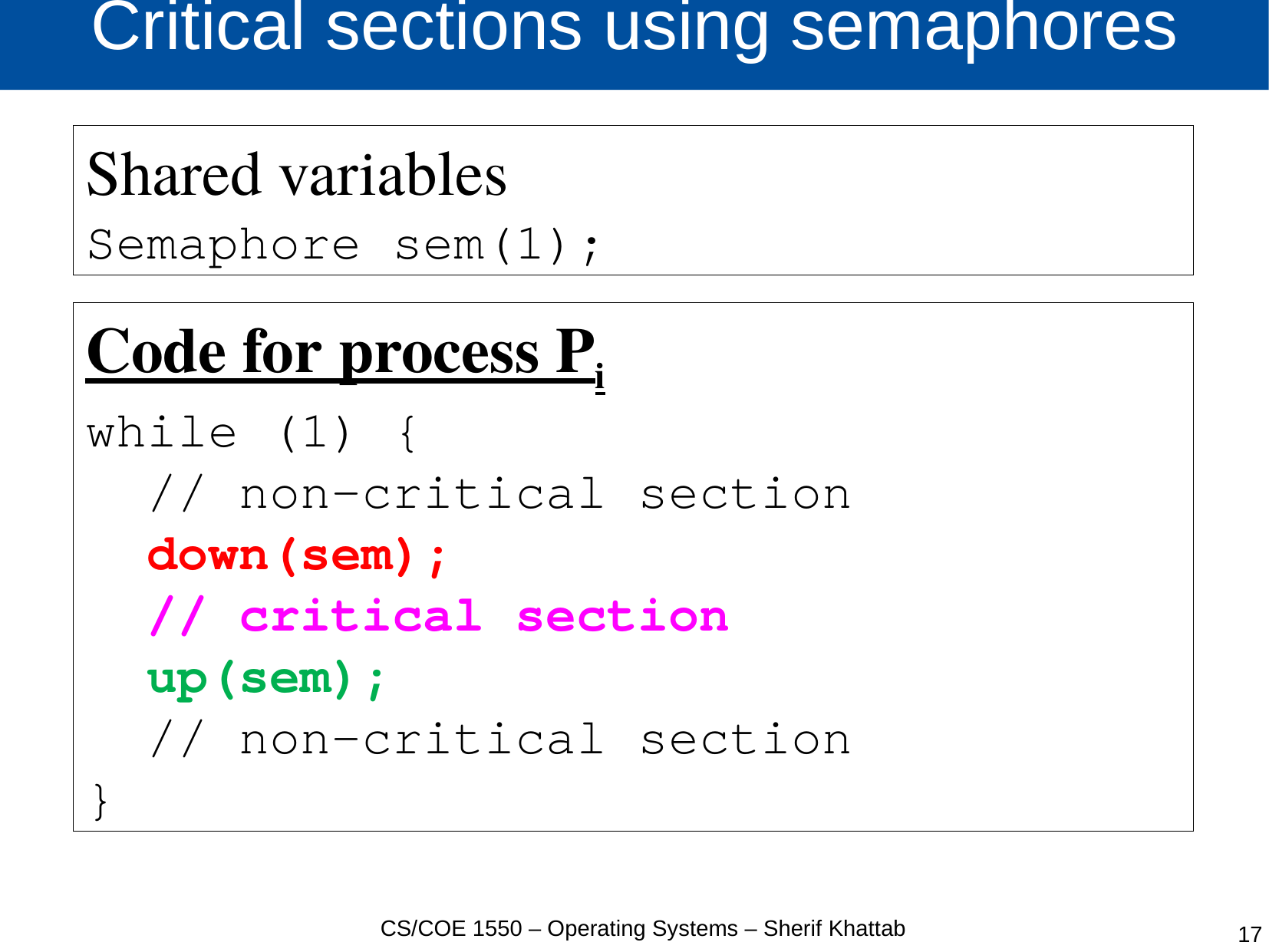

# Critical sections using semaphores
Shared variables
Semaphore sem(1);
Code for process Pi
while (1) {
  // non-critical section
  down(sem);
  // critical section
  up(sem);
  // non-critical section
}
CS/COE 1550 – Operating Systems – Sherif Khattab
17